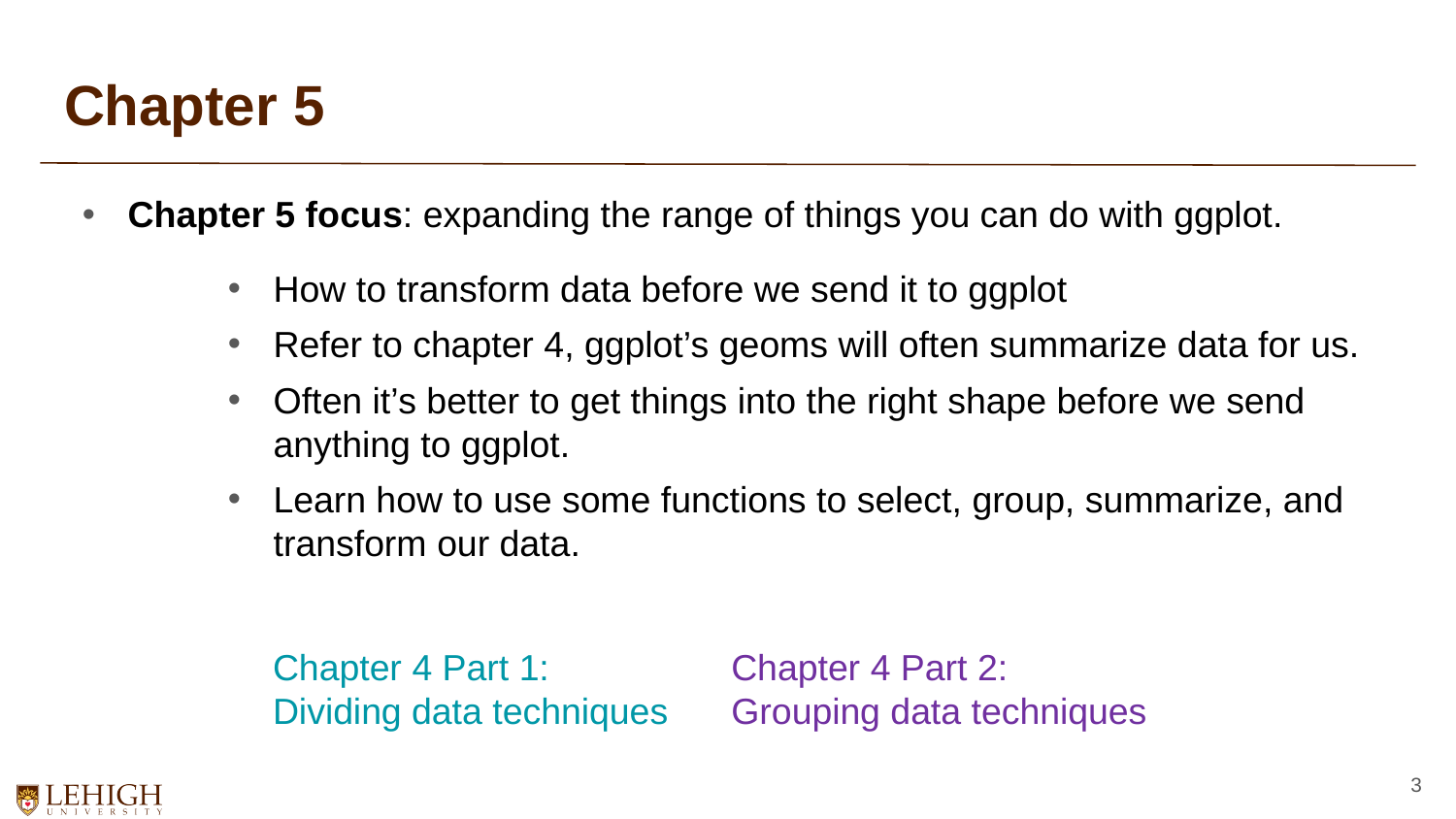

# Chapter 5
Chapter 5 focus: expanding the range of things you can do with ggplot.
How to transform data before we send it to ggplot
Refer to chapter 4, ggplot’s geoms will often summarize data for us.
Often it’s better to get things into the right shape before we send anything to ggplot.
Learn how to use some functions to select, group, summarize, and transform our data.
Chapter 4 Part 2:
Grouping data techniques
Chapter 4 Part 1:
Dividing data techniques
3